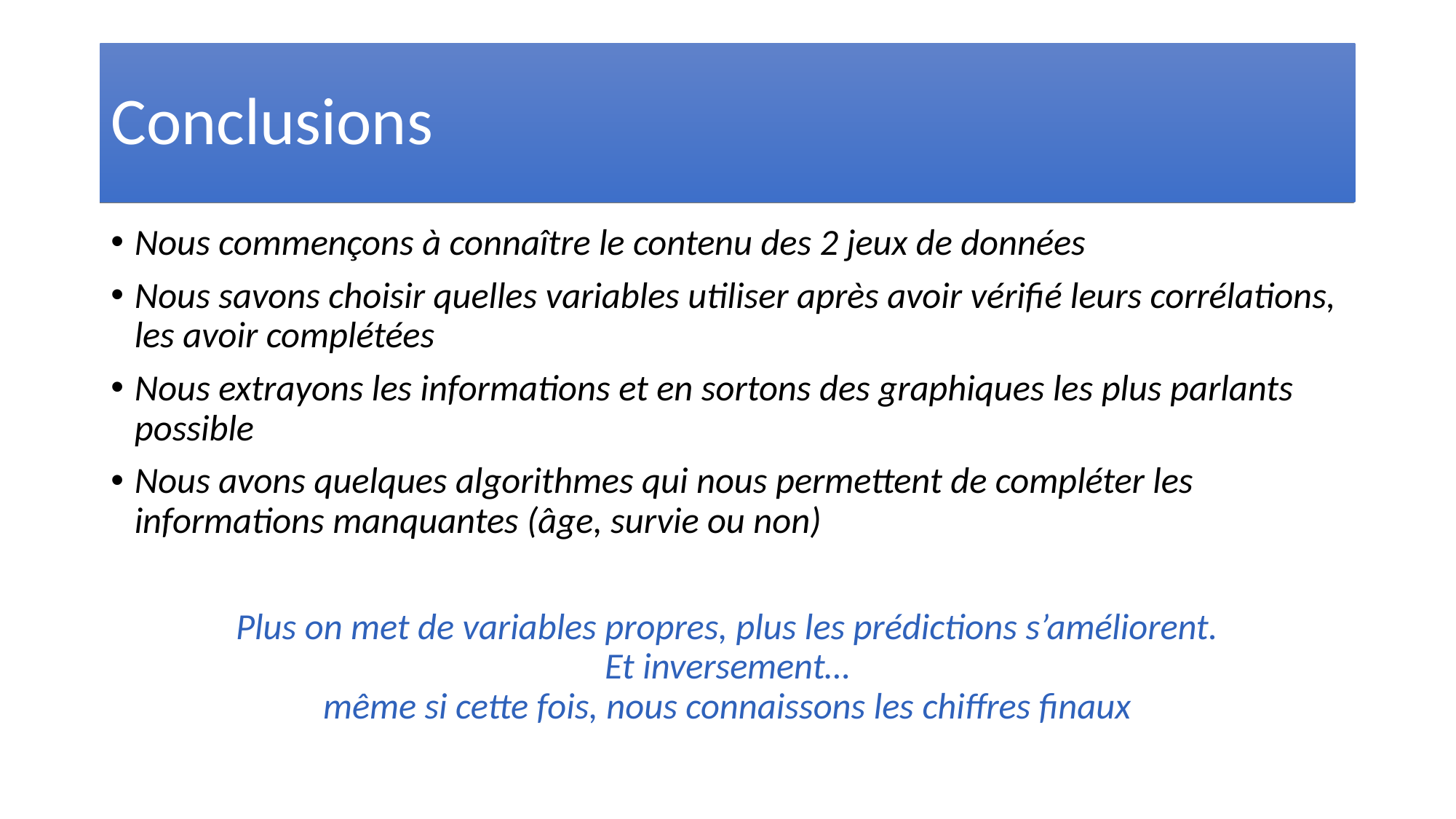

Conclusions
Nous commençons à connaître le contenu des 2 jeux de données
Nous savons choisir quelles variables utiliser après avoir vérifié leurs corrélations, les avoir complétées
Nous extrayons les informations et en sortons des graphiques les plus parlants possible
Nous avons quelques algorithmes qui nous permettent de compléter les informations manquantes (âge, survie ou non)

Plus on met de variables propres, plus les prédictions s’améliorent.
Et inversement…
même si cette fois, nous connaissons les chiffres finaux